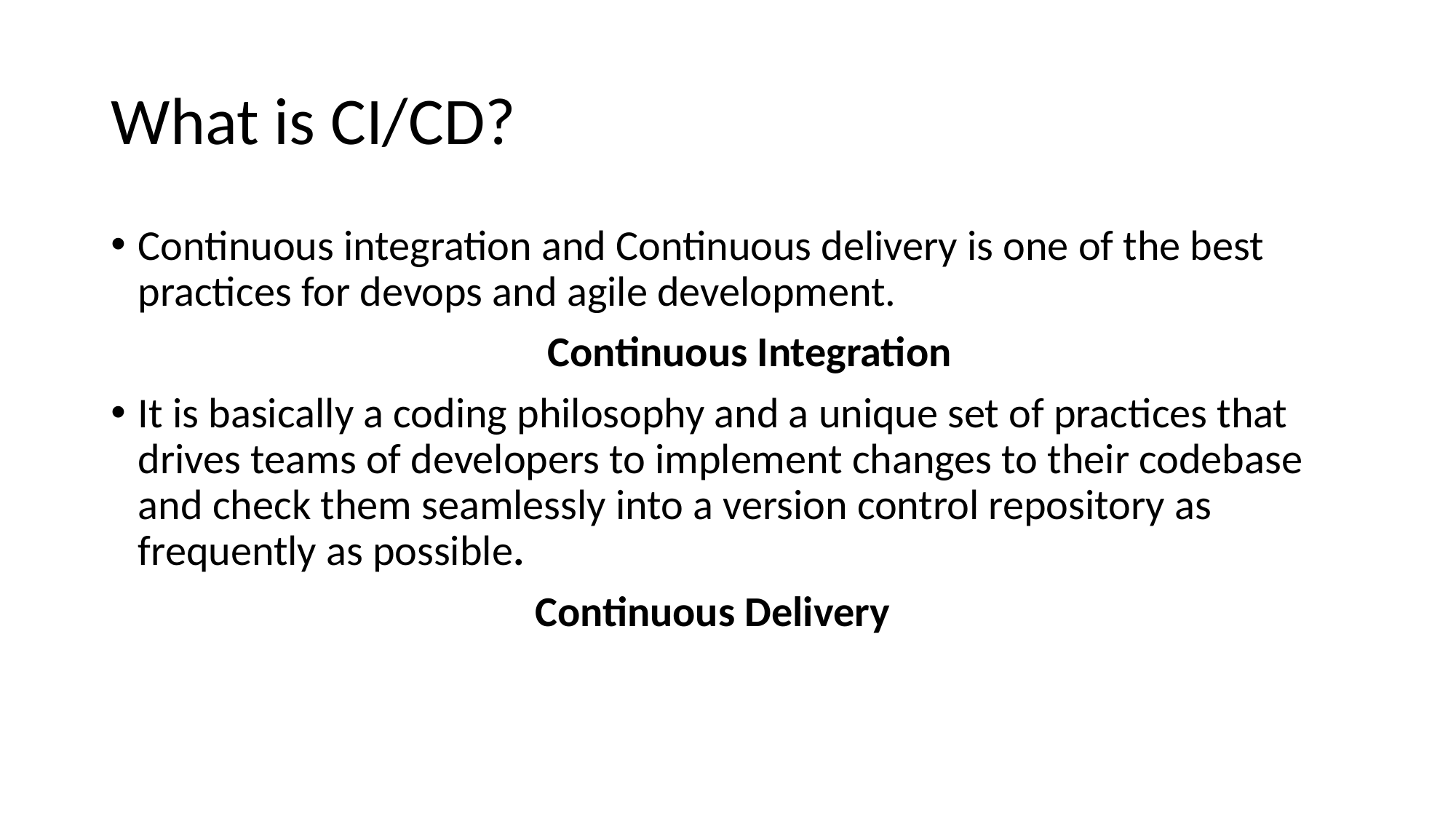

# What is CI/CD?
Continuous integration and Continuous delivery is one of the best practices for devops and agile development.
				Continuous Integration
It is basically a coding philosophy and a unique set of practices that drives teams of developers to implement changes to their codebase and check them seamlessly into a version control repository as frequently as possible.
                                            Continuous Delivery